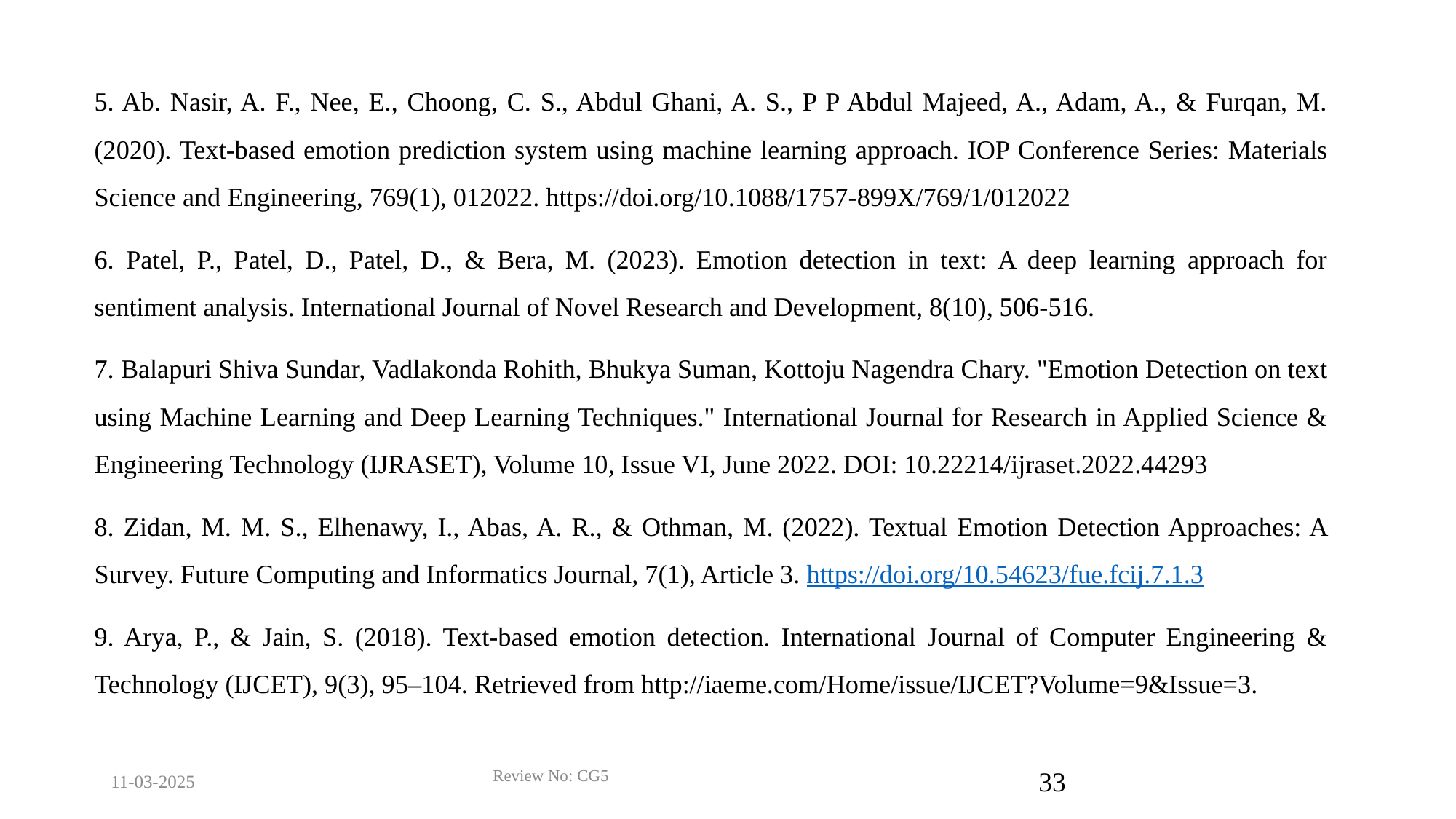

5. Ab. Nasir, A. F., Nee, E., Choong, C. S., Abdul Ghani, A. S., P P Abdul Majeed, A., Adam, A., & Furqan, M. (2020). Text-based emotion prediction system using machine learning approach. IOP Conference Series: Materials Science and Engineering, 769(1), 012022. https://doi.org/10.1088/1757-899X/769/1/012022
6. Patel, P., Patel, D., Patel, D., & Bera, M. (2023). Emotion detection in text: A deep learning approach for sentiment analysis. International Journal of Novel Research and Development, 8(10), 506-516.
7. Balapuri Shiva Sundar, Vadlakonda Rohith, Bhukya Suman, Kottoju Nagendra Chary. "Emotion Detection on text using Machine Learning and Deep Learning Techniques." International Journal for Research in Applied Science & Engineering Technology (IJRASET), Volume 10, Issue VI, June 2022. DOI: 10.22214/ijraset.2022.44293
8. Zidan, M. M. S., Elhenawy, I., Abas, A. R., & Othman, M. (2022). Textual Emotion Detection Approaches: A Survey. Future Computing and Informatics Journal, 7(1), Article 3. https://doi.org/10.54623/fue.fcij.7.1.3
9. Arya, P., & Jain, S. (2018). Text-based emotion detection. International Journal of Computer Engineering & Technology (IJCET), 9(3), 95–104. Retrieved from http://iaeme.com/Home/issue/IJCET?Volume=9&Issue=3.

11-03-2025
Review No: CG5
33